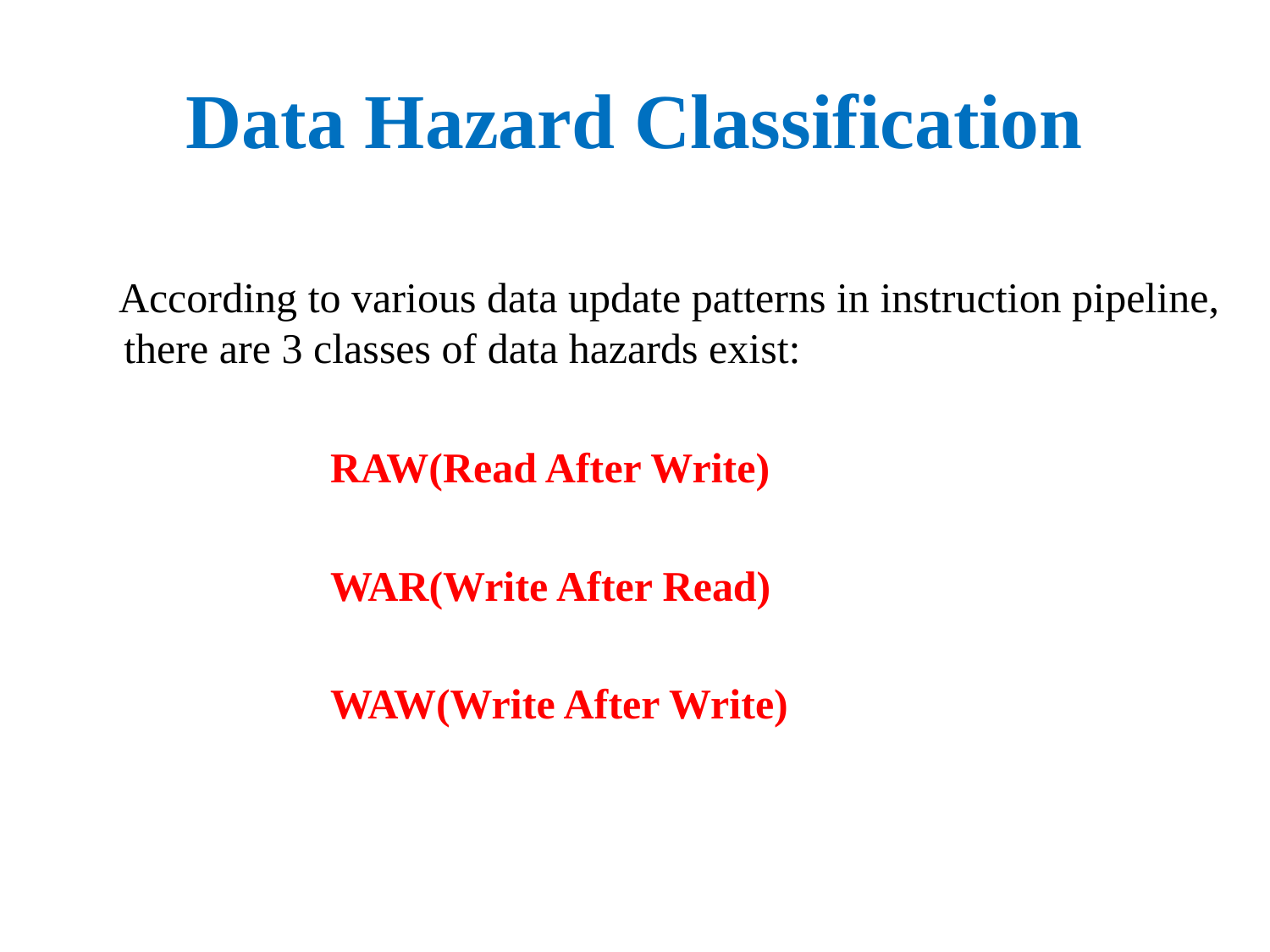

# Data Hazard Classification
    According to various data update patterns in instruction pipeline, there are 3 classes of data hazards exist:

                        RAW(Read After Write)

                        WAR(Write After Read)

                        WAW(Write After Write)